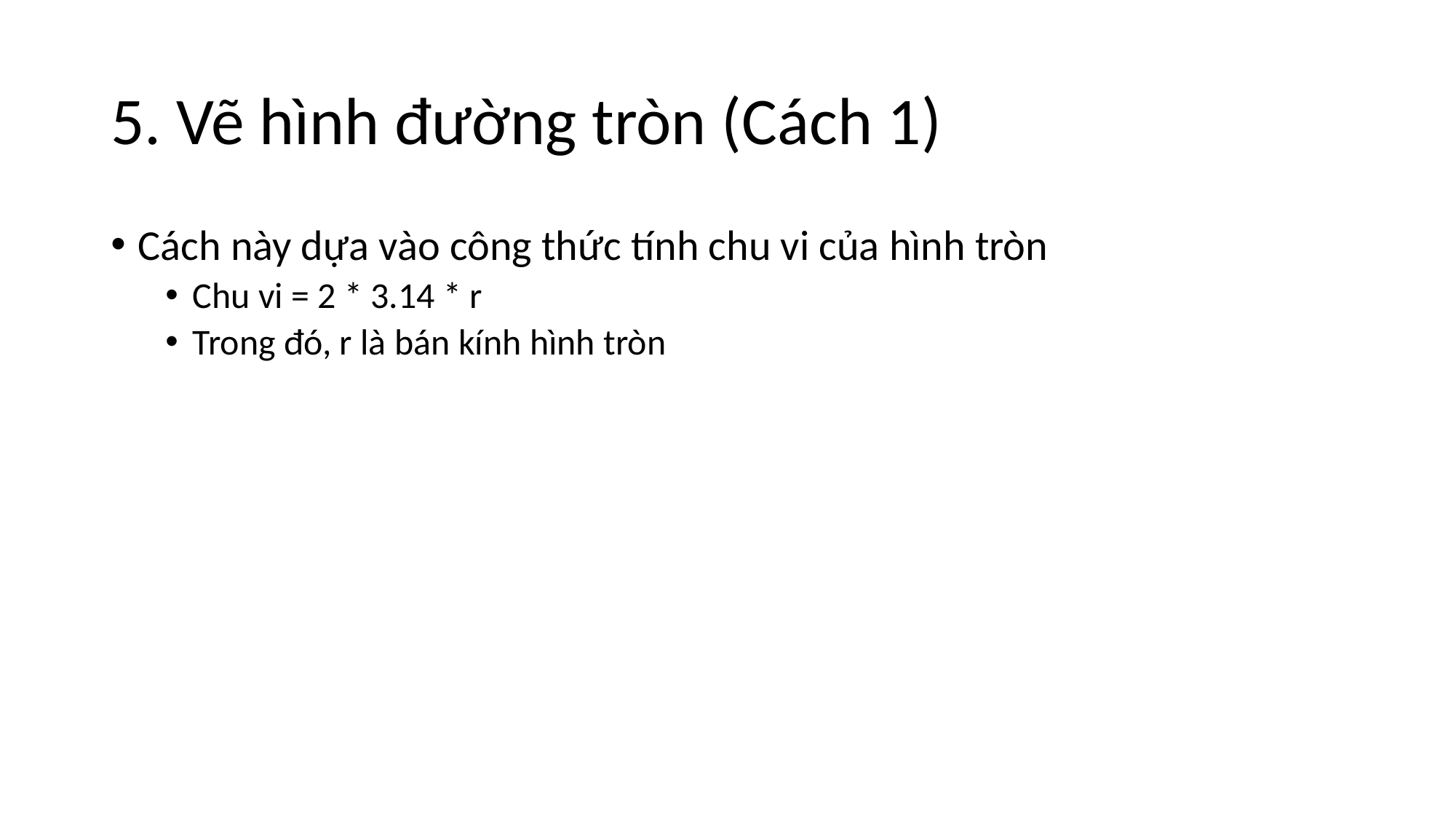

# 5. Vẽ hình đường tròn (Cách 1)
Cách này dựa vào công thức tính chu vi của hình tròn
Chu vi = 2 * 3.14 * r
Trong đó, r là bán kính hình tròn